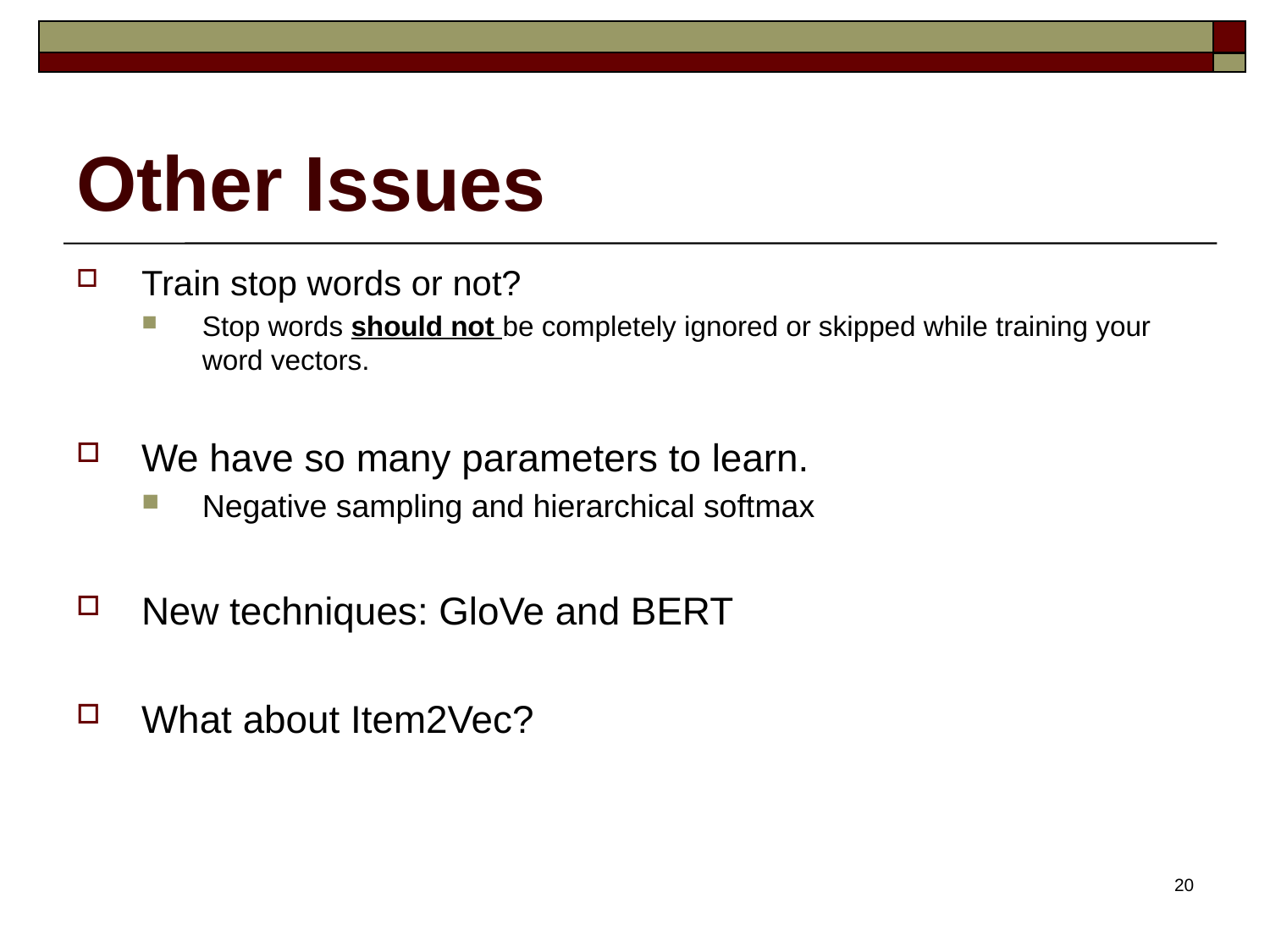

# Other Issues
Train stop words or not?
Stop words should not be completely ignored or skipped while training your word vectors.

We have so many parameters to learn.
Negative sampling and hierarchical softmax

New techniques: GloVe and BERT

What about Item2Vec?
20